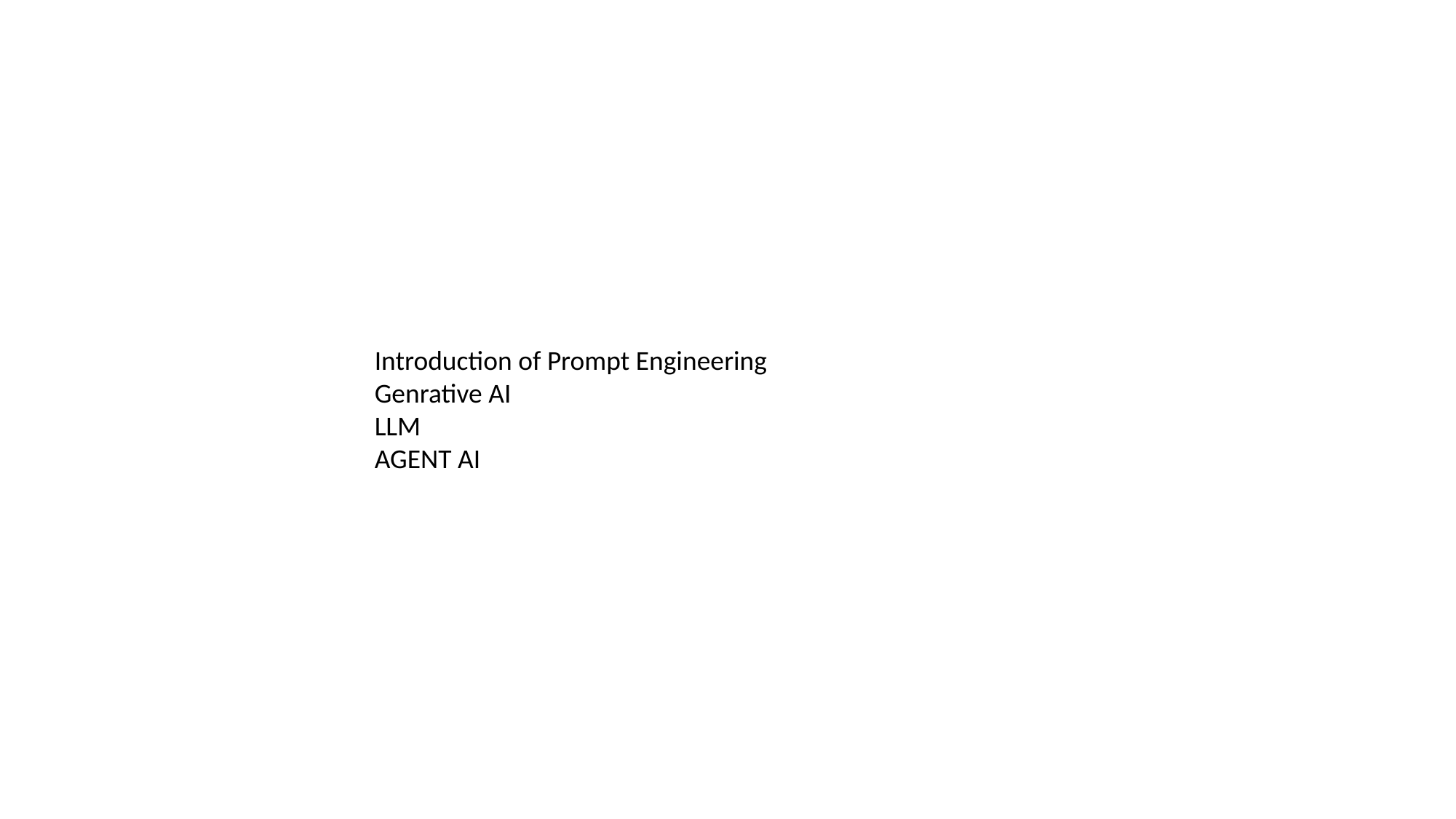

Introduction of Prompt Engineering
Genrative AI
LLM
AGENT AI